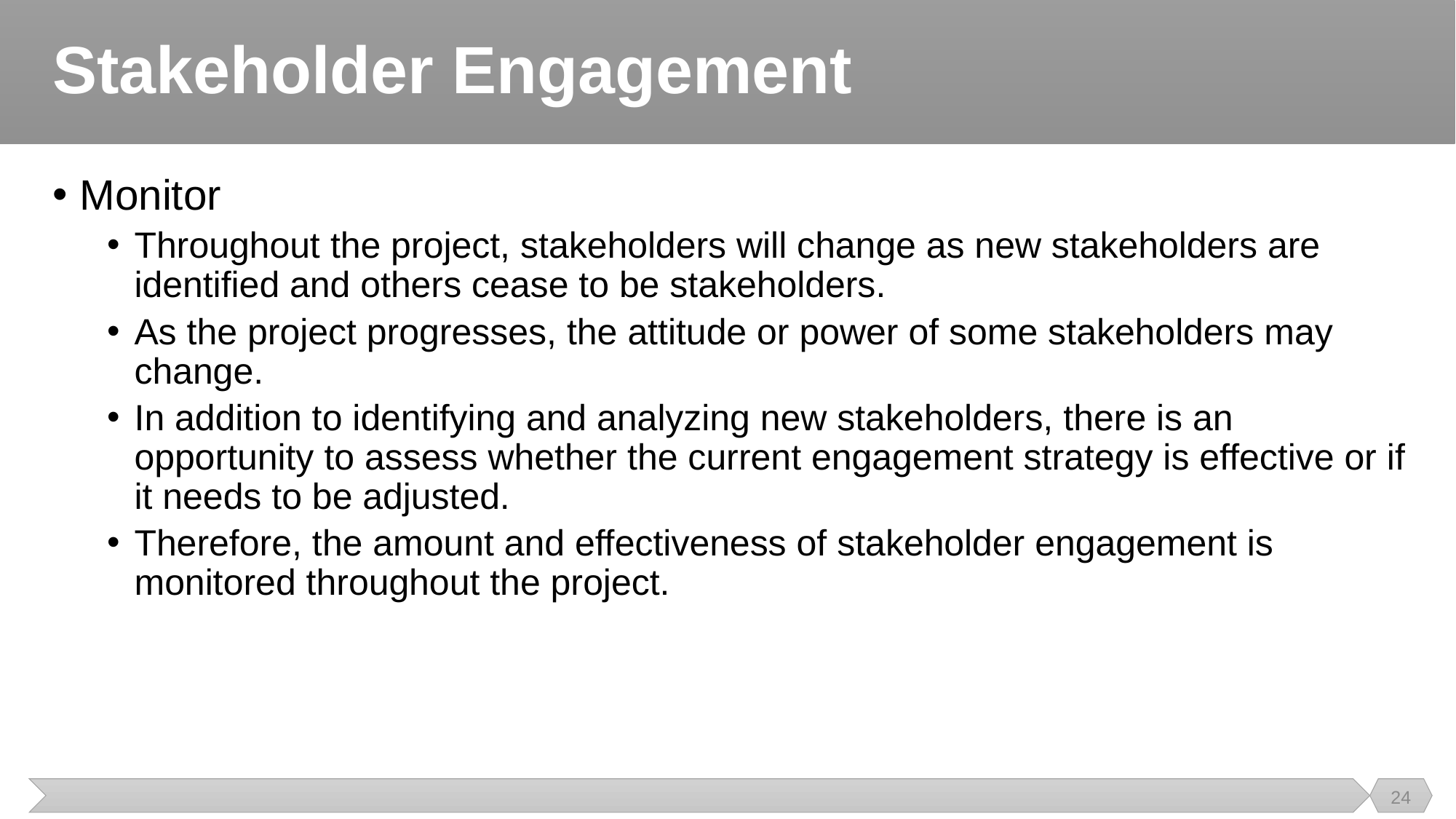

# Stakeholder Engagement
Monitor
Throughout the project, stakeholders will change as new stakeholders are identified and others cease to be stakeholders.
As the project progresses, the attitude or power of some stakeholders may change.
In addition to identifying and analyzing new stakeholders, there is an opportunity to assess whether the current engagement strategy is effective or if it needs to be adjusted.
Therefore, the amount and effectiveness of stakeholder engagement is monitored throughout the project.
24